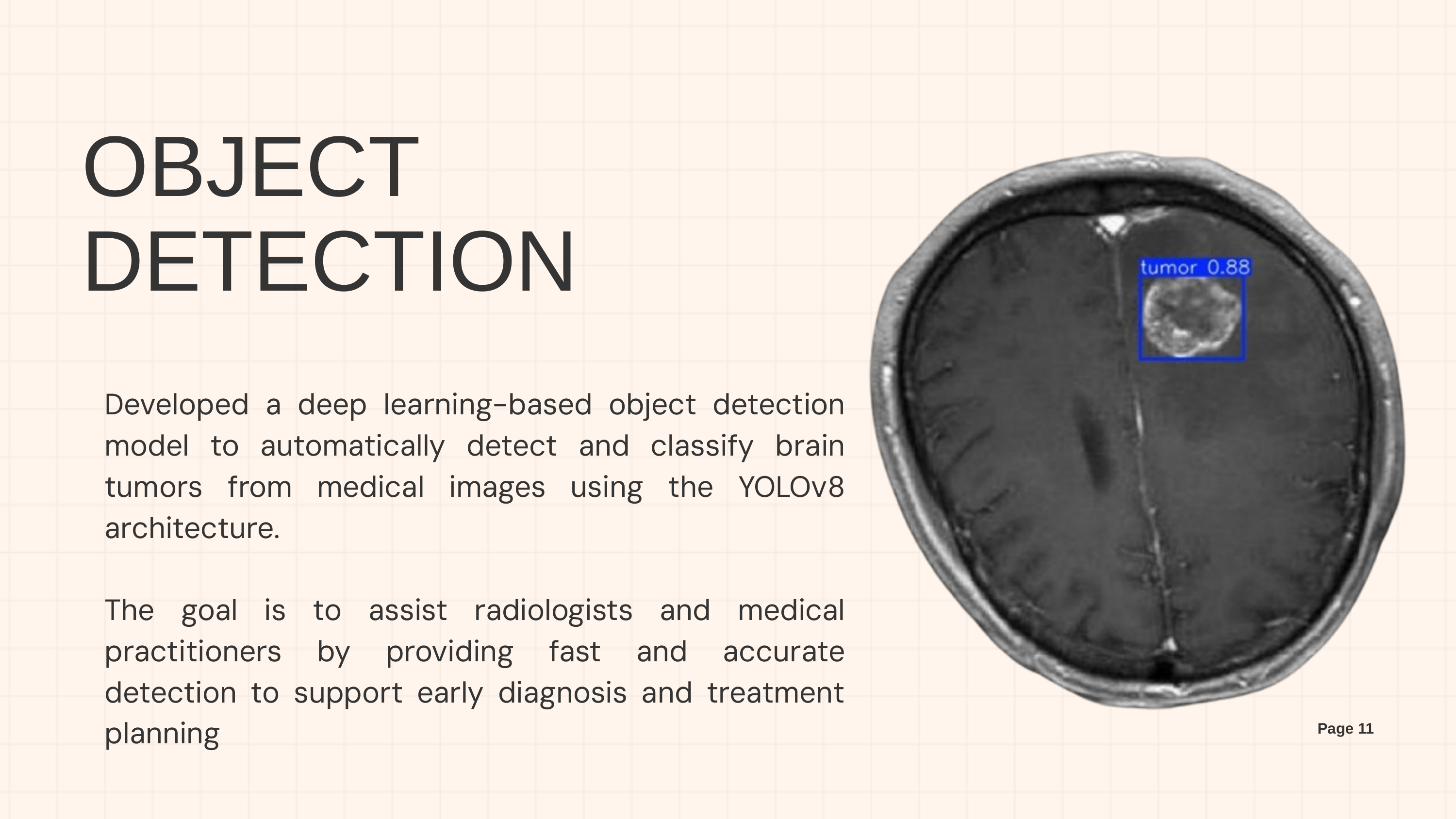

OBJECT DETECTION
Developed a deep learning-based object detection model to automatically detect and classify brain tumors from medical images using the YOLOv8 architecture.

The goal is to assist radiologists and medical practitioners by providing fast and accurate detection to support early diagnosis and treatment planning
Page 11